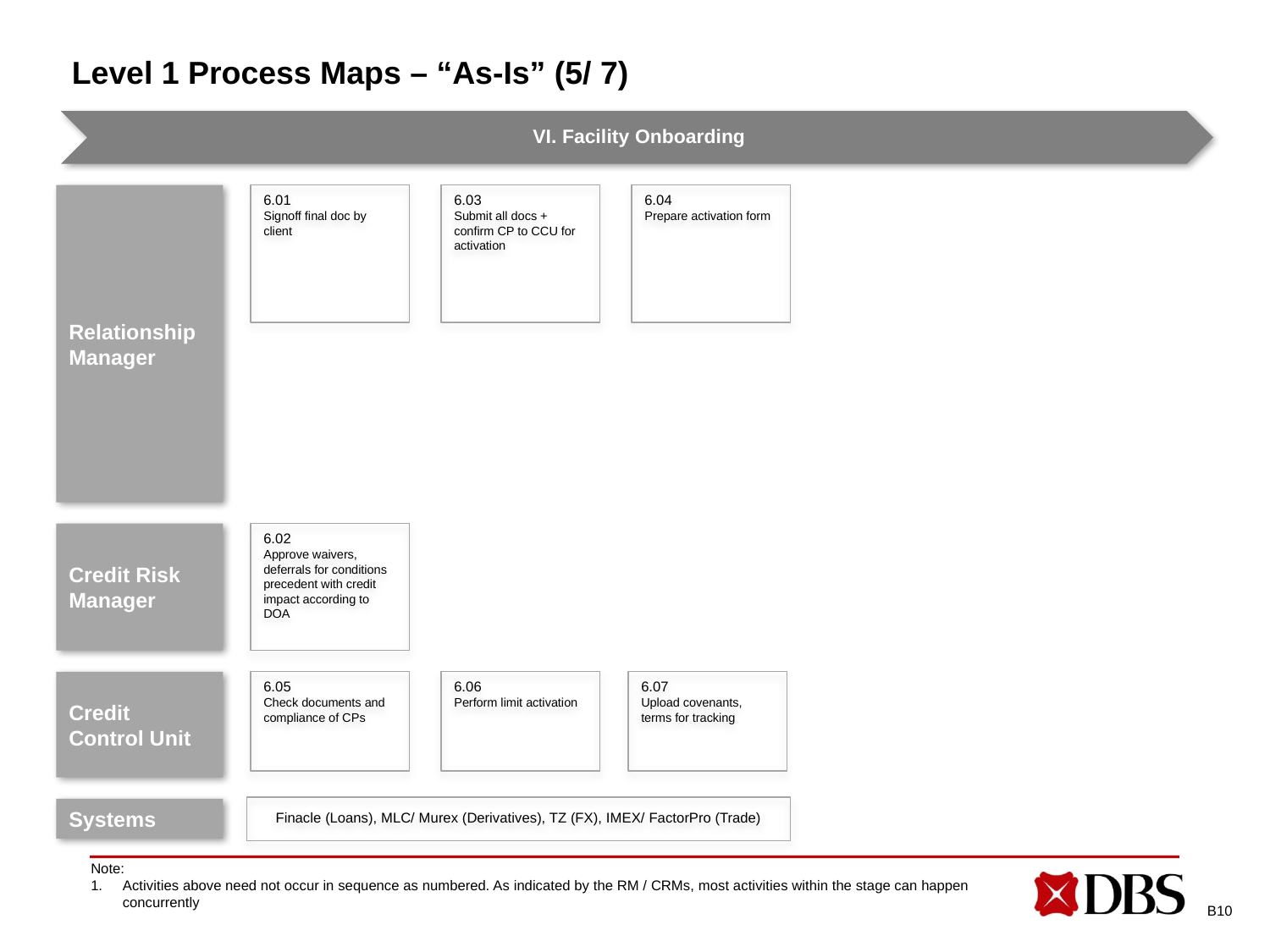

# Level 1 Process Maps – “As-Is” (5/ 7)
VI. Facility Onboarding
6.01
Signoff final doc by client
6.03
Submit all docs + confirm CP to CCU for activation
6.04
Prepare activation form
Relationship Manager
Credit Risk Manager
6.02
Approve waivers, deferrals for conditions precedent with credit impact according to DOA
Credit Control Unit
6.05
Check documents and compliance of CPs
6.06
Perform limit activation
6.07
Upload covenants, terms for tracking
Finacle (Loans), MLC/ Murex (Derivatives), TZ (FX), IMEX/ FactorPro (Trade)
Systems
Note:
Activities above need not occur in sequence as numbered. As indicated by the RM / CRMs, most activities within the stage can happen concurrently

B10